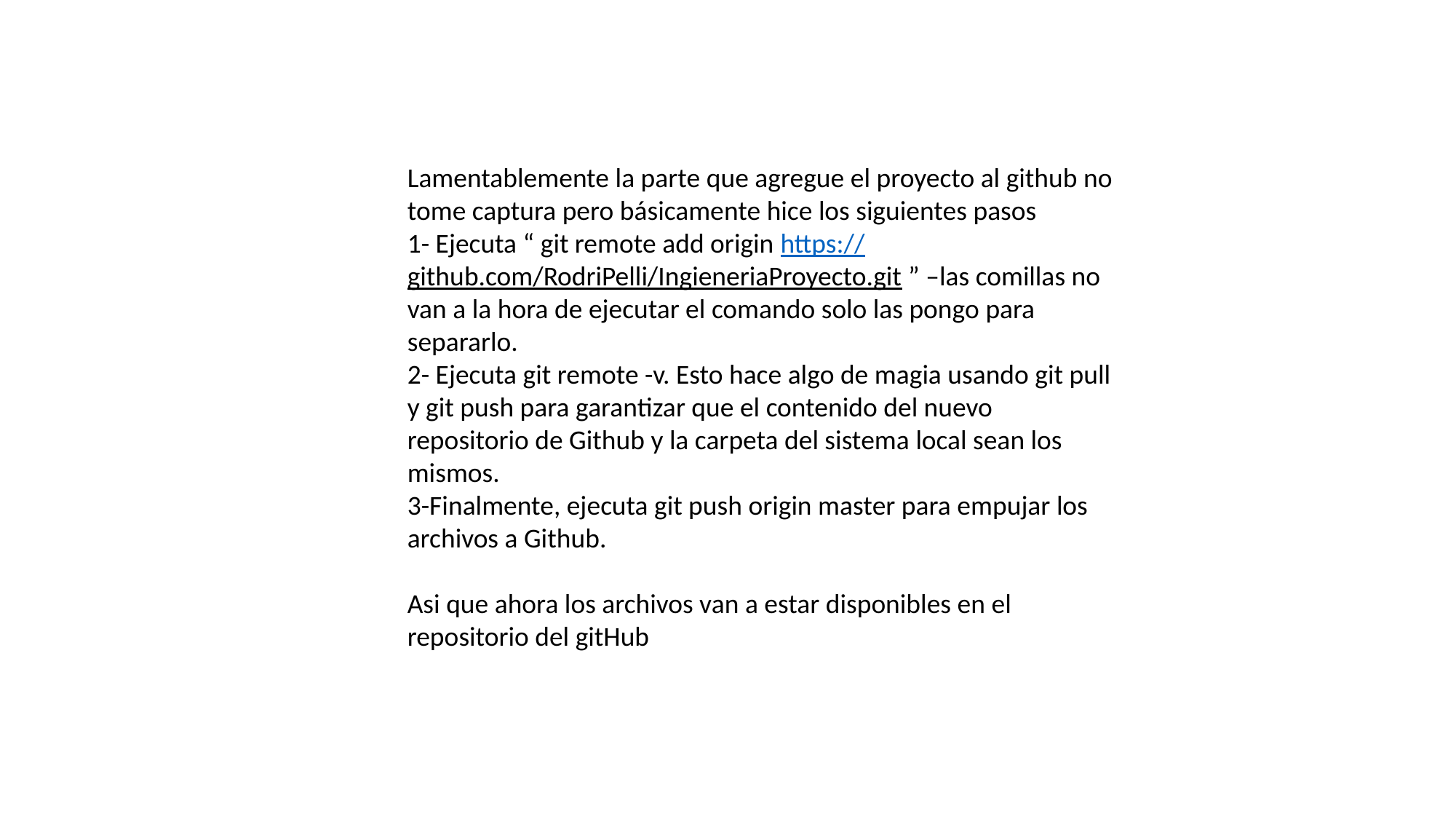

Lamentablemente la parte que agregue el proyecto al github no tome captura pero básicamente hice los siguientes pasos
1- Ejecuta “ git remote add origin https://github.com/RodriPelli/IngieneriaProyecto.git ” –las comillas no van a la hora de ejecutar el comando solo las pongo para separarlo.
2- Ejecuta git remote -v. Esto hace algo de magia usando git pull y git push para garantizar que el contenido del nuevo repositorio de Github y la carpeta del sistema local sean los mismos.
3-Finalmente, ejecuta git push origin master para empujar los archivos a Github.

Asi que ahora los archivos van a estar disponibles en el repositorio del gitHub